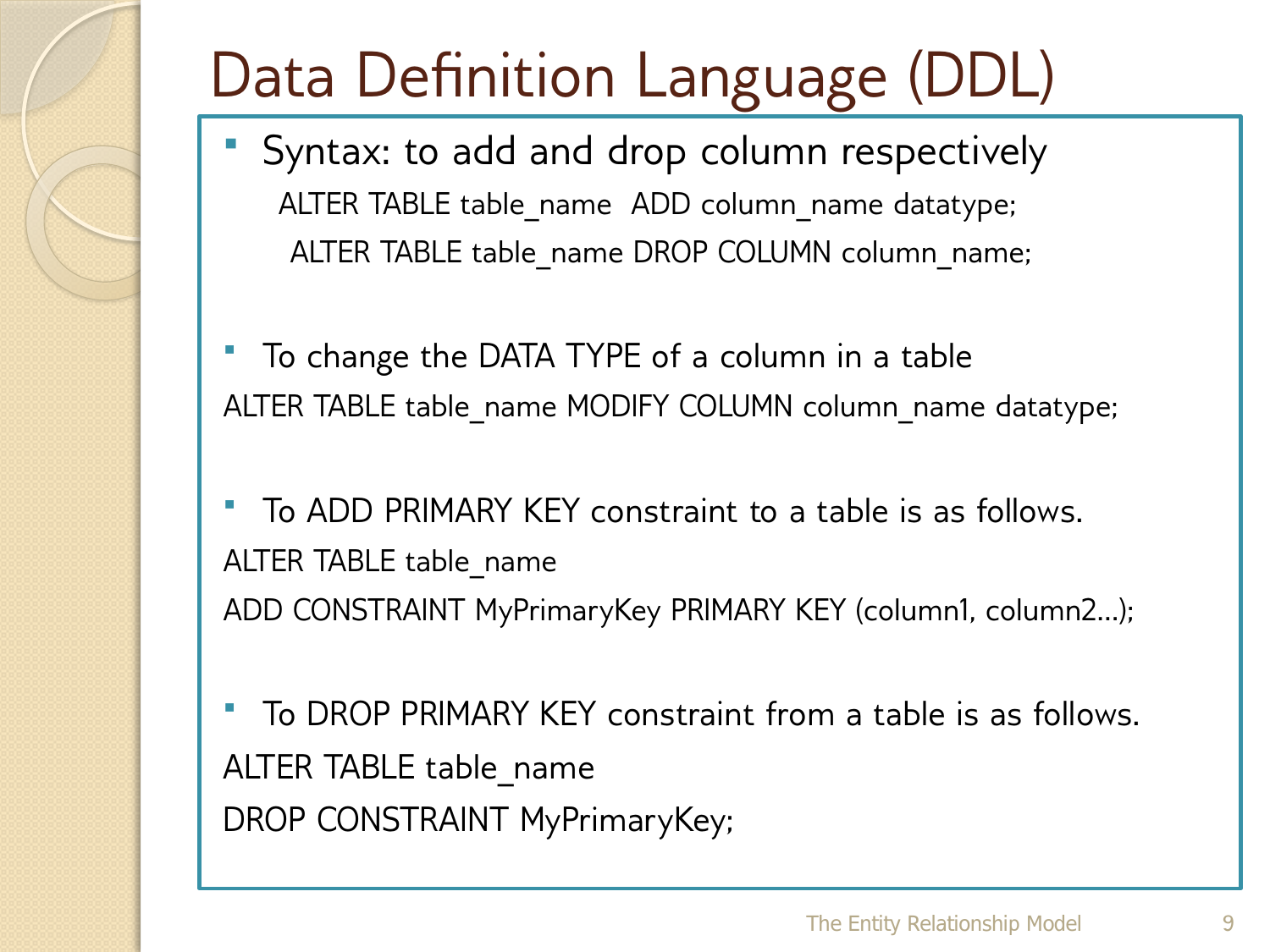

# Data Definition Language (DDL)
Syntax: to add and drop column respectively
  ALTER TABLE table_name  ADD column_name datatype;
   ALTER TABLE table_name DROP COLUMN column_name;

To change the DATA TYPE of a column in a table
ALTER TABLE table_name MODIFY COLUMN column_name datatype;

To ADD PRIMARY KEY constraint to a table is as follows.
ALTER TABLE table_name
ADD CONSTRAINT MyPrimaryKey PRIMARY KEY (column1, column2...);

To DROP PRIMARY KEY constraint from a table is as follows.
ALTER TABLE table_name
DROP CONSTRAINT MyPrimaryKey;
The Entity Relationship Model
9